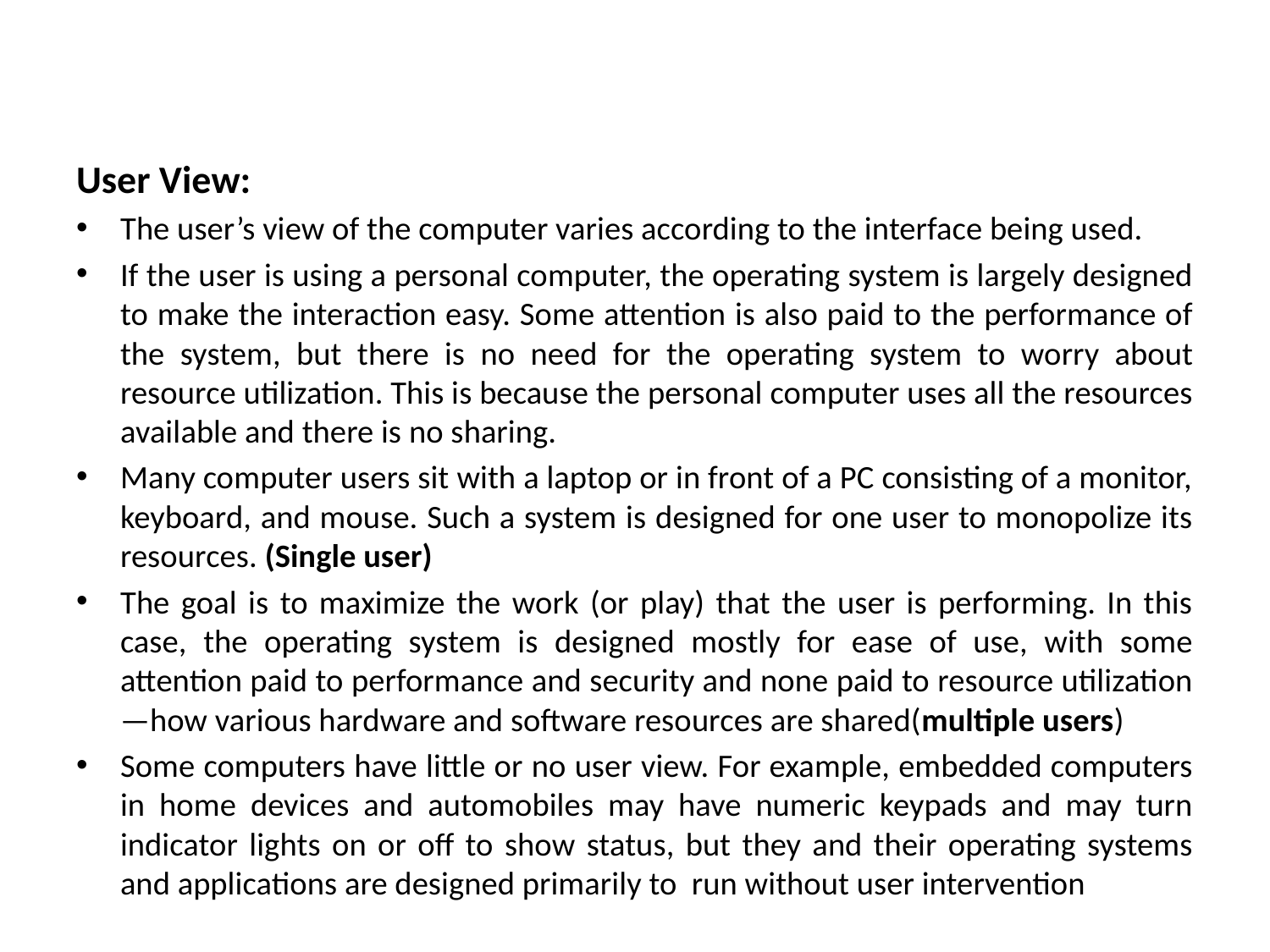

User View:
The user’s view of the computer varies according to the interface being used.
If the user is using a personal computer, the operating system is largely designed to make the interaction easy. Some attention is also paid to the performance of the system, but there is no need for the operating system to worry about resource utilization. This is because the personal computer uses all the resources available and there is no sharing.
Many computer users sit with a laptop or in front of a PC consisting of a monitor, keyboard, and mouse. Such a system is designed for one user to monopolize its resources. (Single user)
The goal is to maximize the work (or play) that the user is performing. In this case, the operating system is designed mostly for ease of use, with some attention paid to performance and security and none paid to resource utilization—how various hardware and software resources are shared(multiple users)
Some computers have little or no user view. For example, embedded computers in home devices and automobiles may have numeric keypads and may turn indicator lights on or off to show status, but they and their operating systems and applications are designed primarily to  run without user intervention